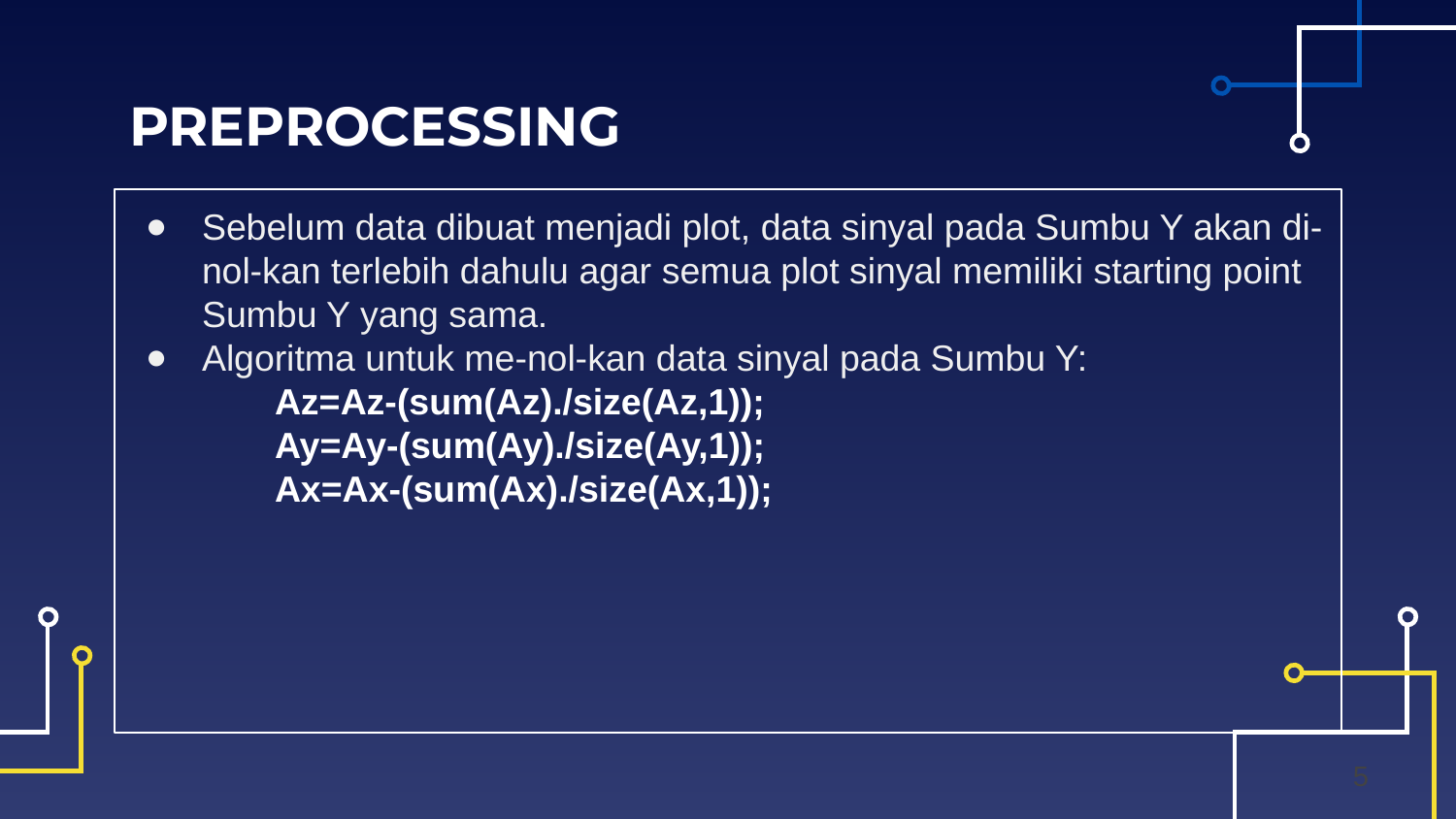

# PREPROCESSING
Sebelum data dibuat menjadi plot, data sinyal pada Sumbu Y akan di-nol-kan terlebih dahulu agar semua plot sinyal memiliki starting point Sumbu Y yang sama.
Algoritma untuk me-nol-kan data sinyal pada Sumbu Y:
Az=Az-(sum(Az)./size(Az,1));
Ay=Ay-(sum(Ay)./size(Ay,1));
Ax=Ax-(sum(Ax)./size(Ax,1));

5